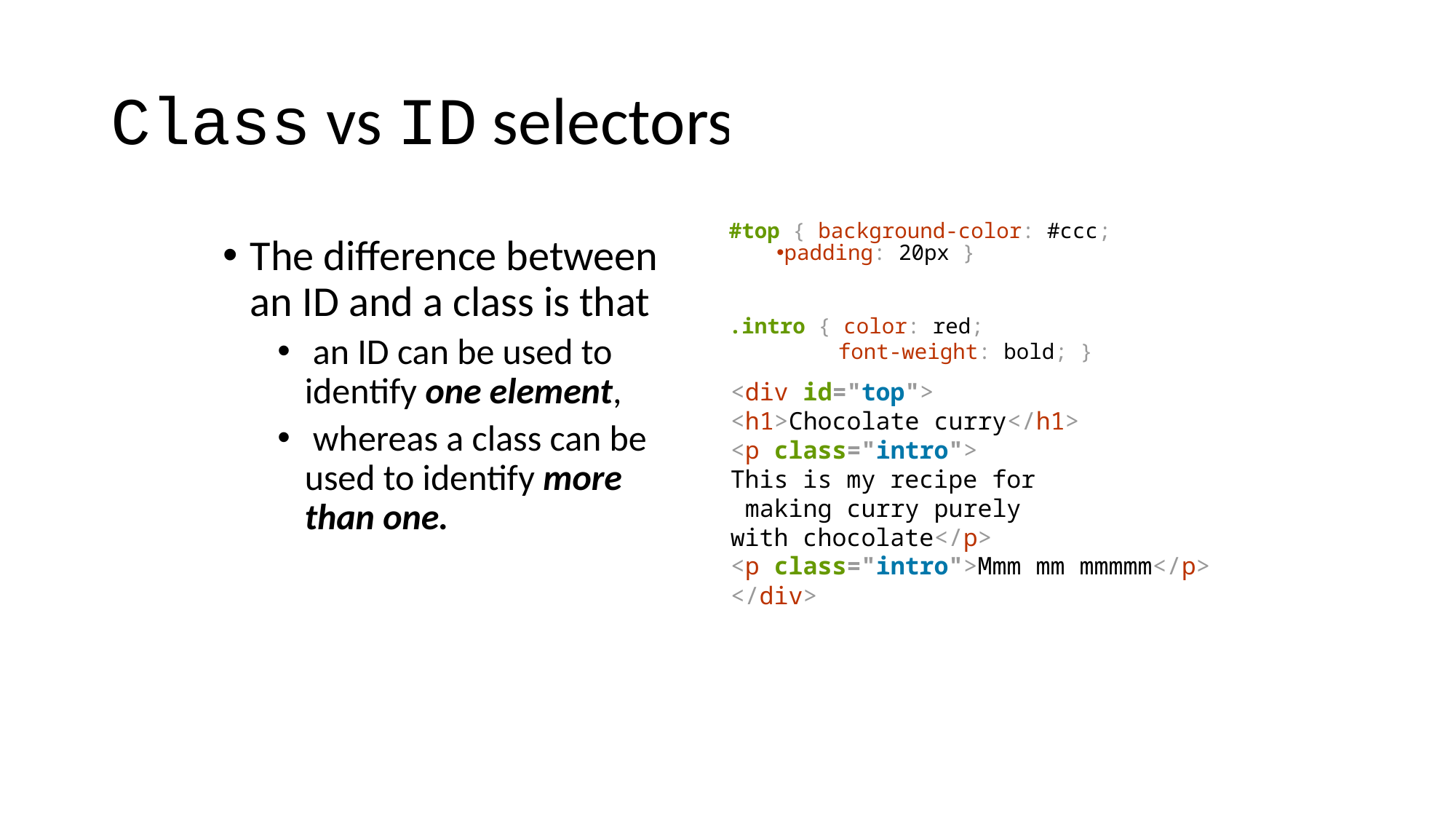

# Class vs ID selectors
#top { background-color: #ccc;
padding: 20px }

.intro { color: red;
	font-weight: bold; }
The difference between an ID and a class is that
 an ID can be used to identify one element,
 whereas a class can be used to identify more than one.
<div id="top">
<h1>Chocolate curry</h1>
<p class="intro">
This is my recipe for
 making curry purely
with chocolate</p>
<p class="intro">Mmm mm mmmmm</p>
</div>